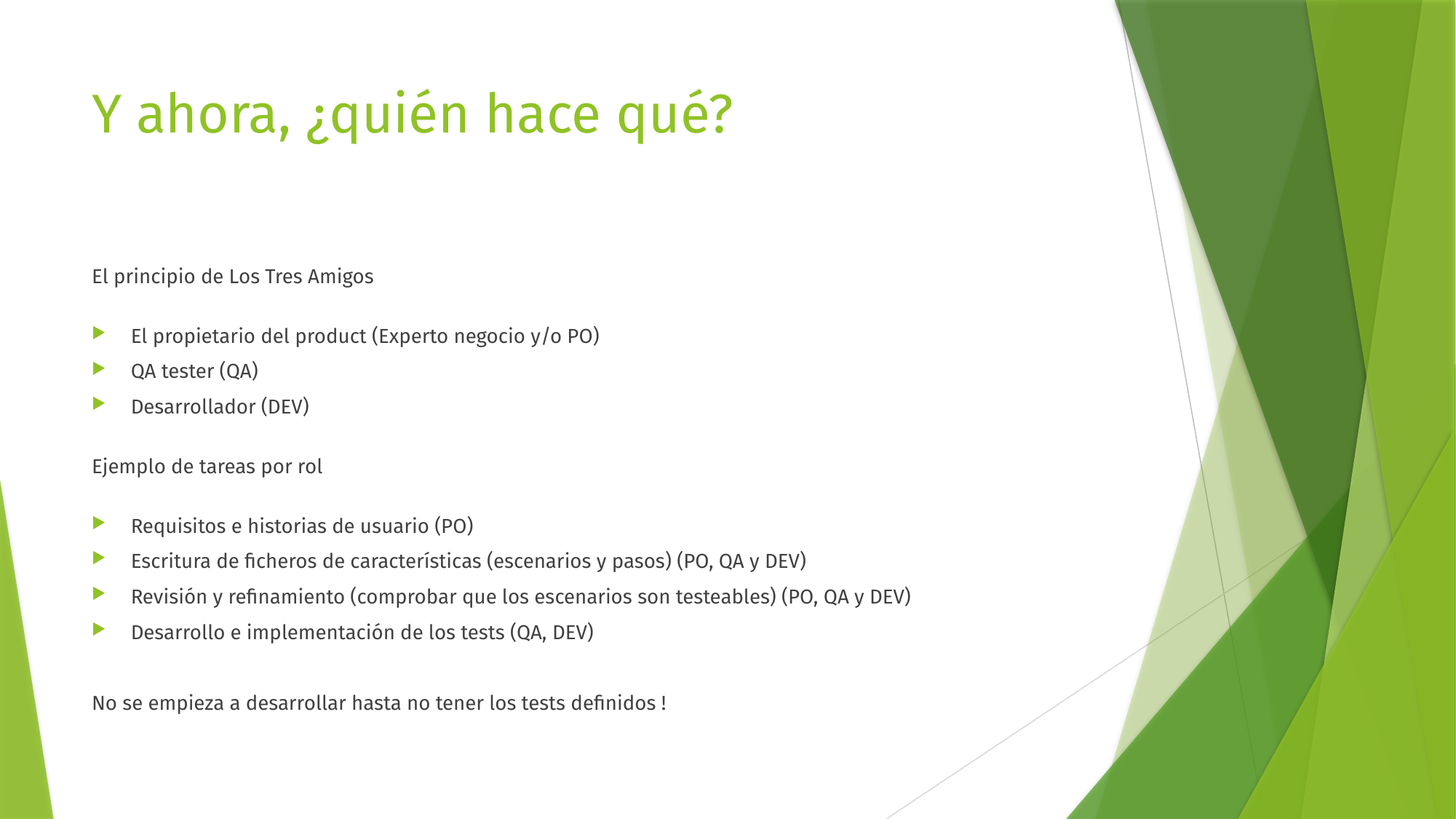

# Y ahora, ¿quién hace qué?
El principio de Los Tres Amigos
El propietario del product (Experto negocio y/o PO)
QA tester (QA)
Desarrollador (DEV)
Ejemplo de tareas por rol
Requisitos e historias de usuario (PO)
Escritura de ficheros de características (escenarios y pasos) (PO, QA y DEV)
Revisión y refinamiento (comprobar que los escenarios son testeables) (PO, QA y DEV)
Desarrollo e implementación de los tests (QA, DEV)

No se empieza a desarrollar hasta no tener los tests definidos !